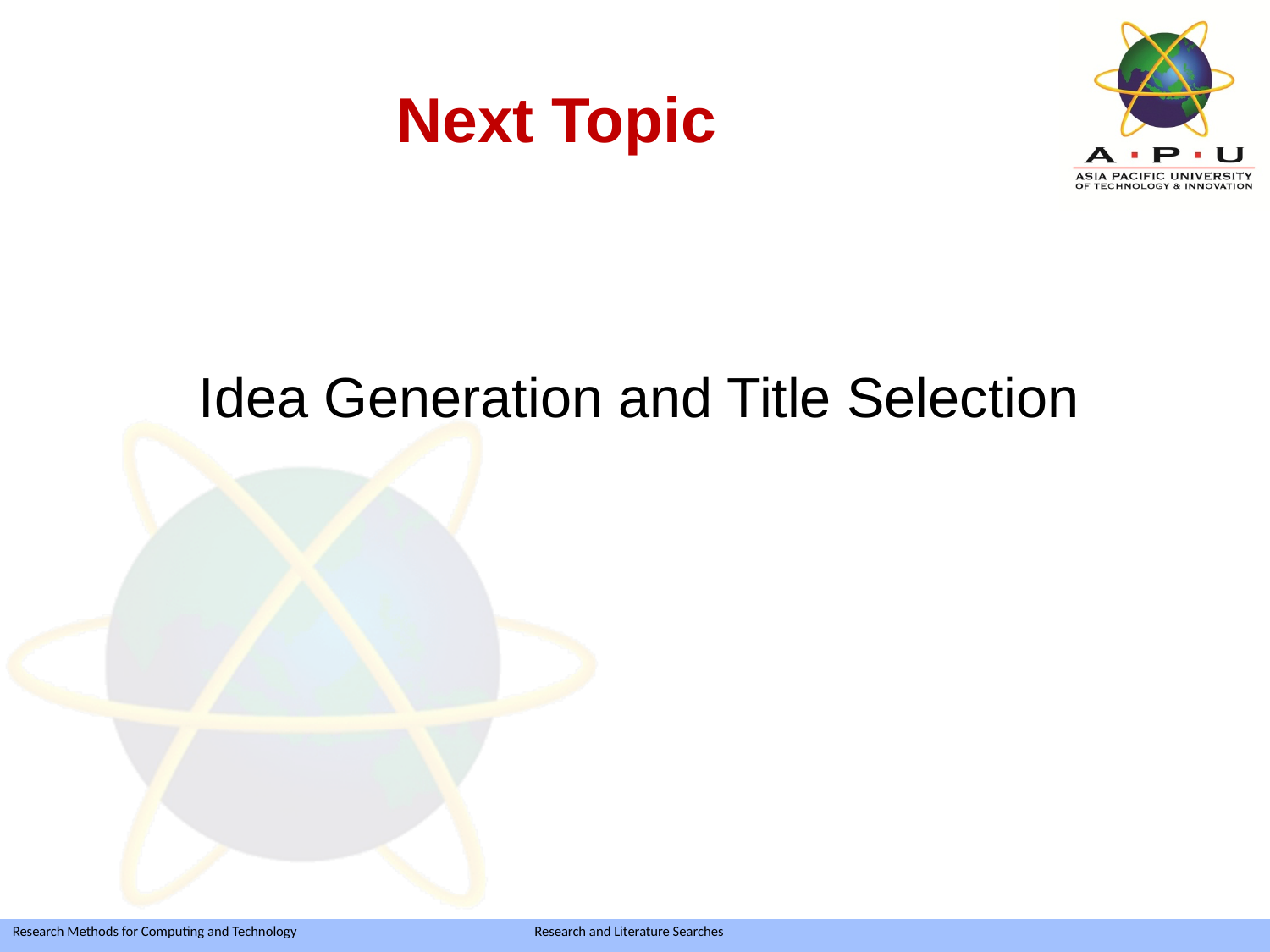

# Next Topic
Idea Generation and Title Selection